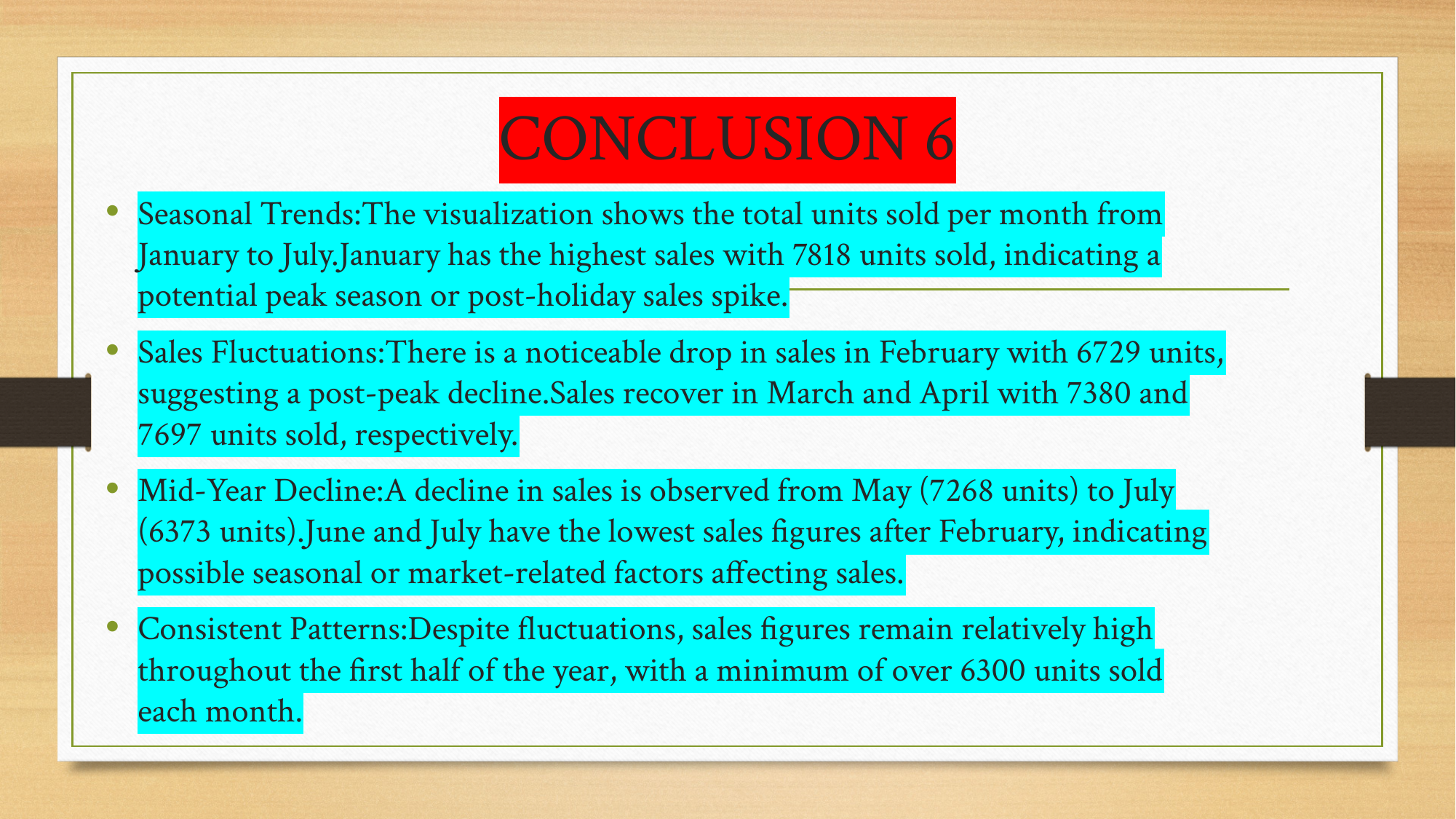

# CONCLUSION 6
Seasonal Trends:The visualization shows the total units sold per month from January to July.January has the highest sales with 7818 units sold, indicating a potential peak season or post-holiday sales spike.
Sales Fluctuations:There is a noticeable drop in sales in February with 6729 units, suggesting a post-peak decline.Sales recover in March and April with 7380 and 7697 units sold, respectively.
Mid-Year Decline:A decline in sales is observed from May (7268 units) to July (6373 units).June and July have the lowest sales figures after February, indicating possible seasonal or market-related factors affecting sales.
Consistent Patterns:Despite fluctuations, sales figures remain relatively high throughout the first half of the year, with a minimum of over 6300 units sold each month.